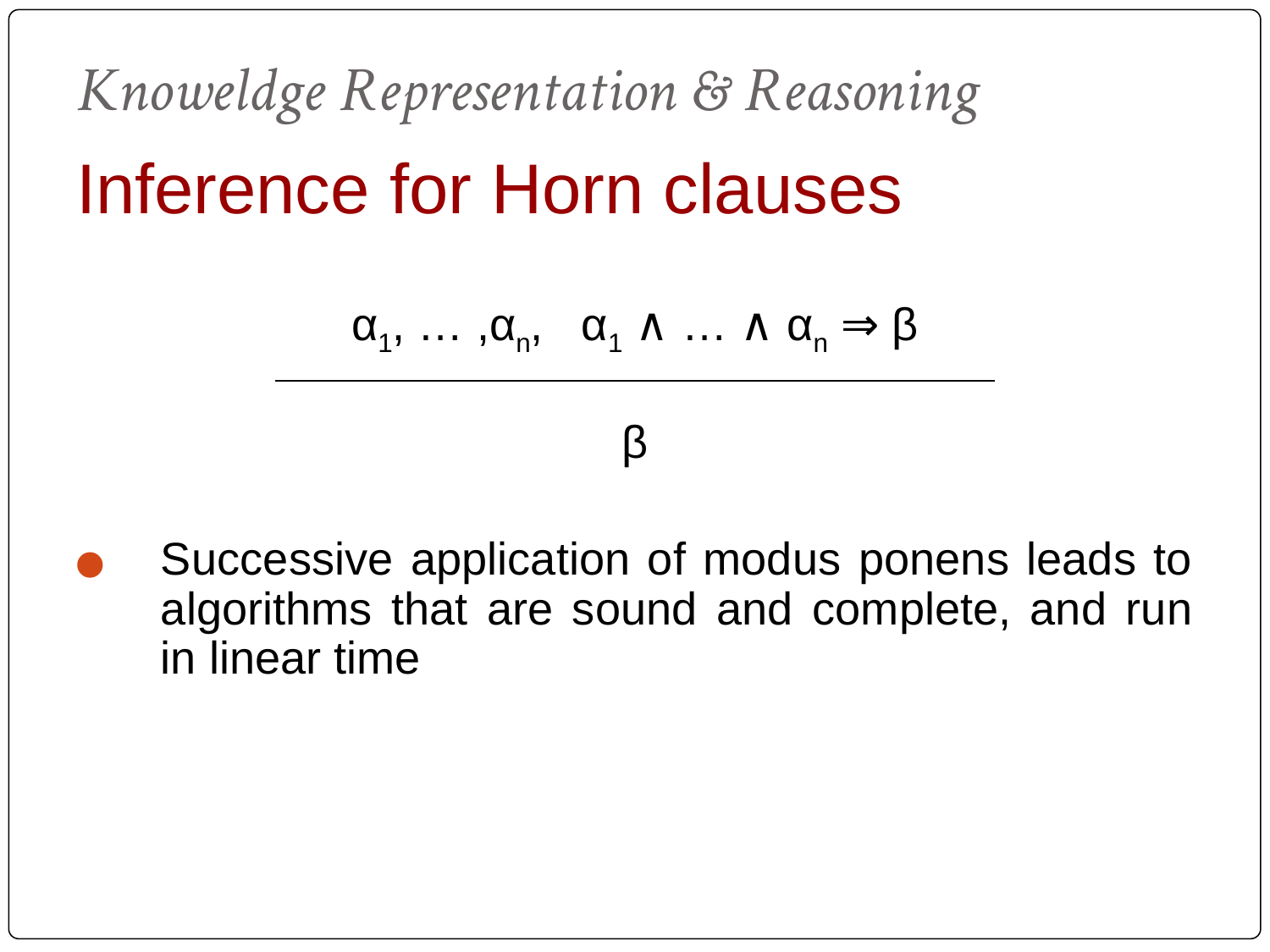

# Knoweldge Representation & Reasoning
Inference for Horn clauses

α1, … ,αn,   α1 ∧ … ∧ αn ⇒ β

β

Successive application of modus ponens leads to algorithms that are sound and complete, and run in linear time